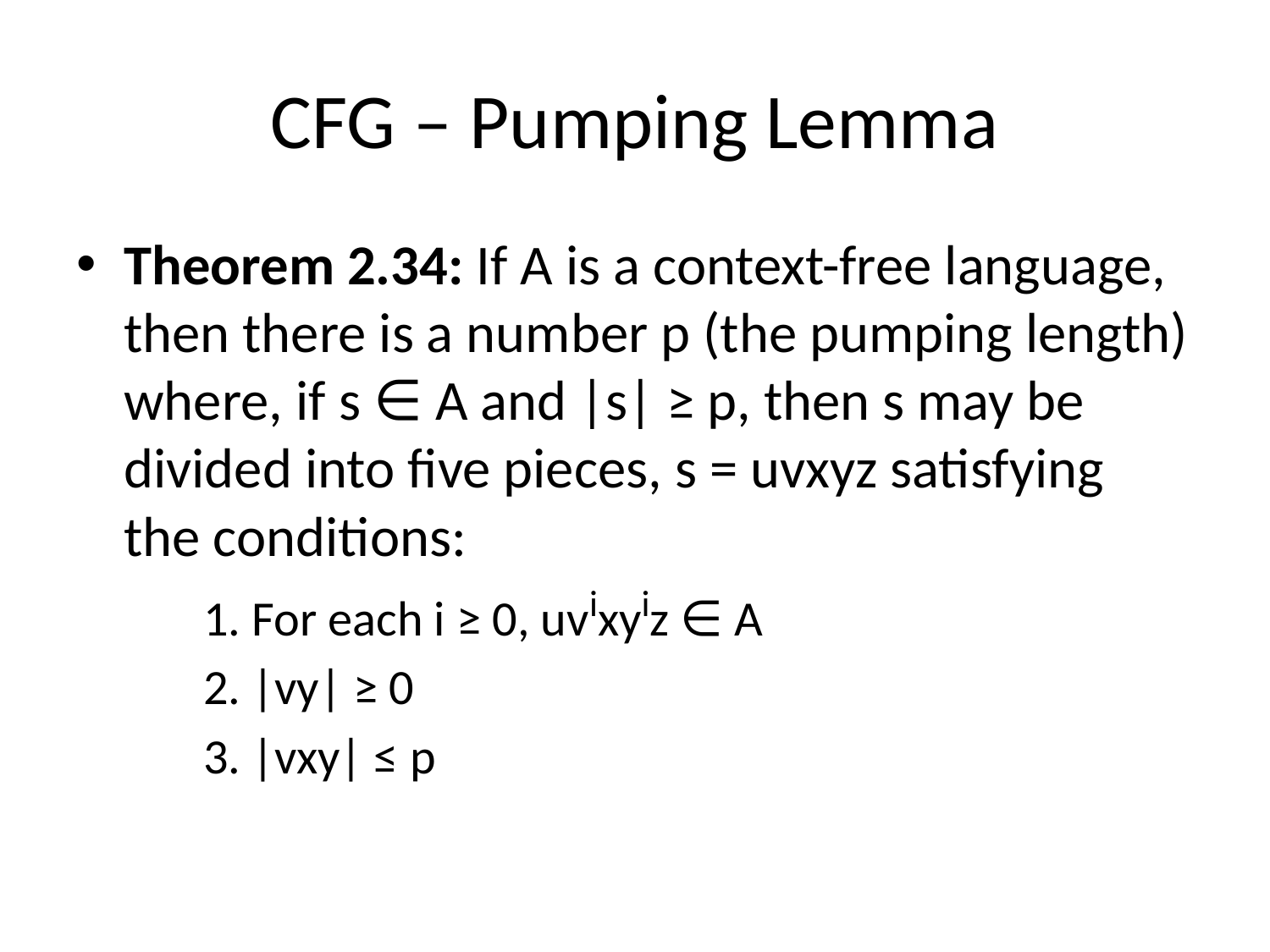

# CFG – Pumping Lemma
Theorem 2.34: If A is a context-free language, then there is a number p (the pumping length) where, if s ∈ A and |s| ≥ p, then s may be divided into five pieces, s = uvxyz satisfying the conditions:
1. For each i ≥ 0, uvixyiz ∈ A
2. |vy| ≥ 0
3. |vxy| ≤ p